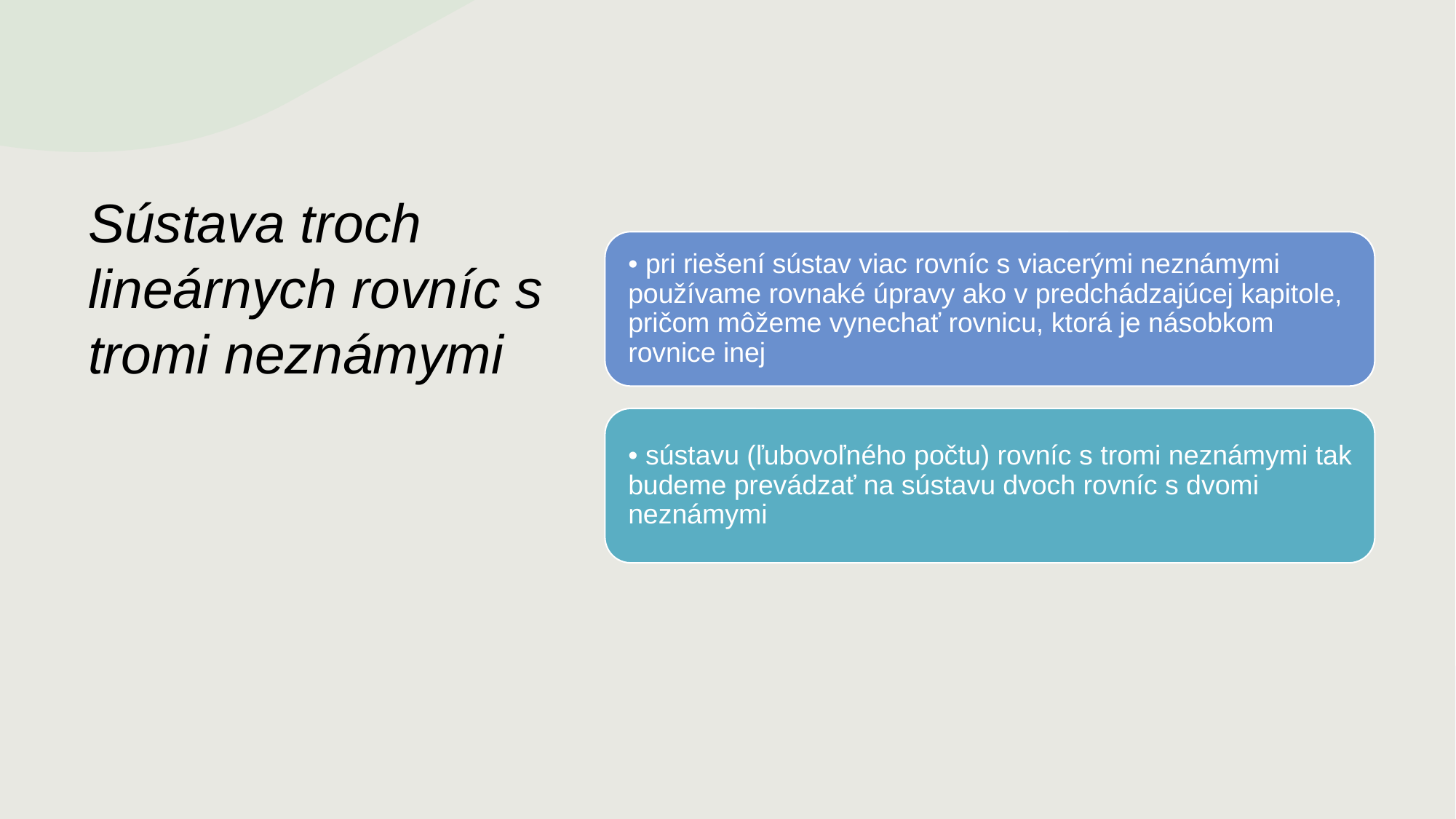

• pri riešení sústav viac rovníc s viacerými neznámymi používame rovnaké úpravy ako v predchádzajúcej kapitole, pričom môžeme vynechať rovnicu, ktorá je násobkom rovnice inej
• sústavu (ľubovoľného počtu) rovníc s tromi neznámymi tak budeme prevádzať na sústavu dvoch rovníc s dvomi neznámymi
# Sústava troch lineárnych rovníc s tromi neznámymi